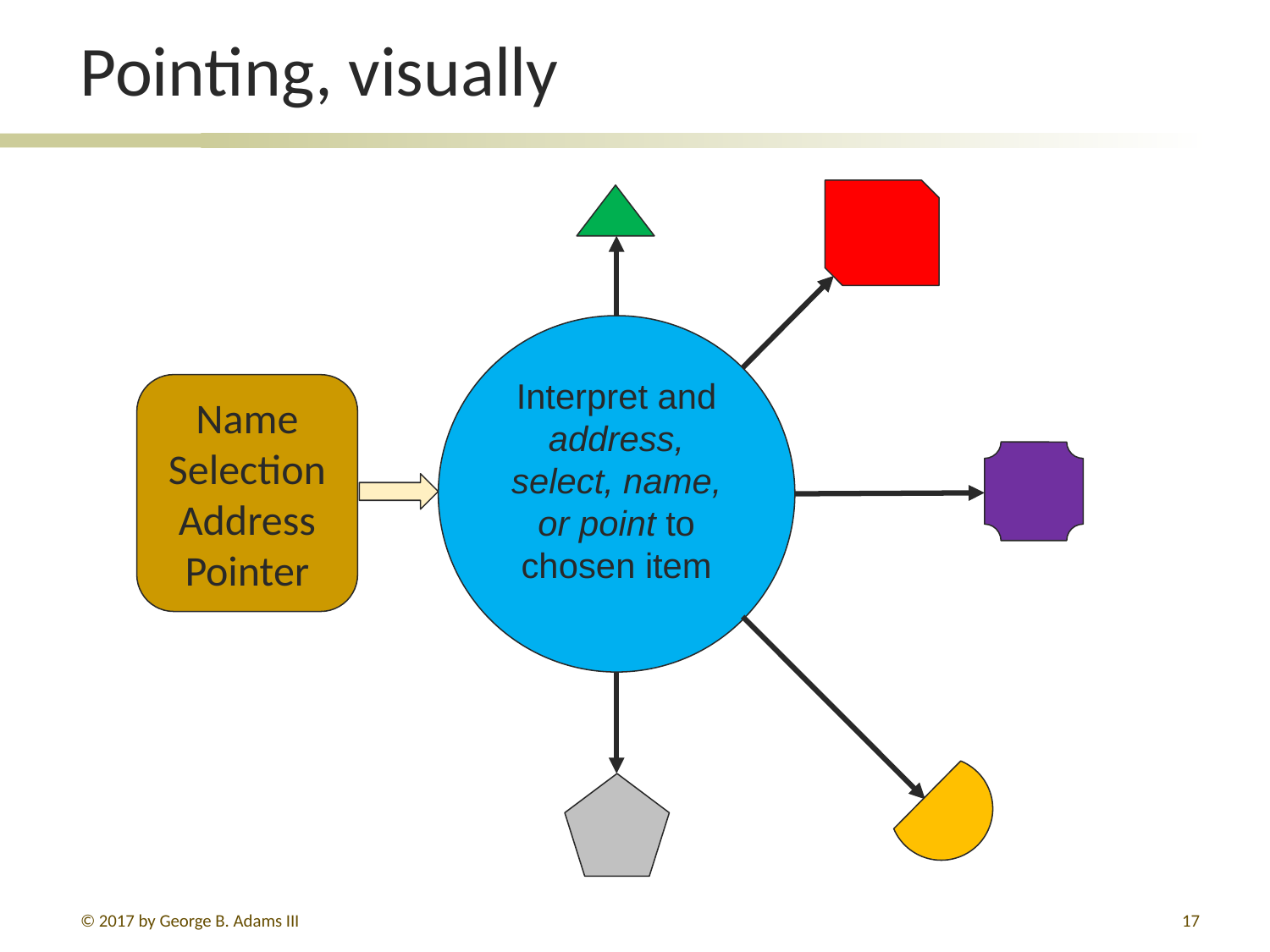

# Pointing, visually

Interpret and address, select, name, or point to chosen item
Name
Selection
Address
Pointer

© 2017 by George B. Adams III
17